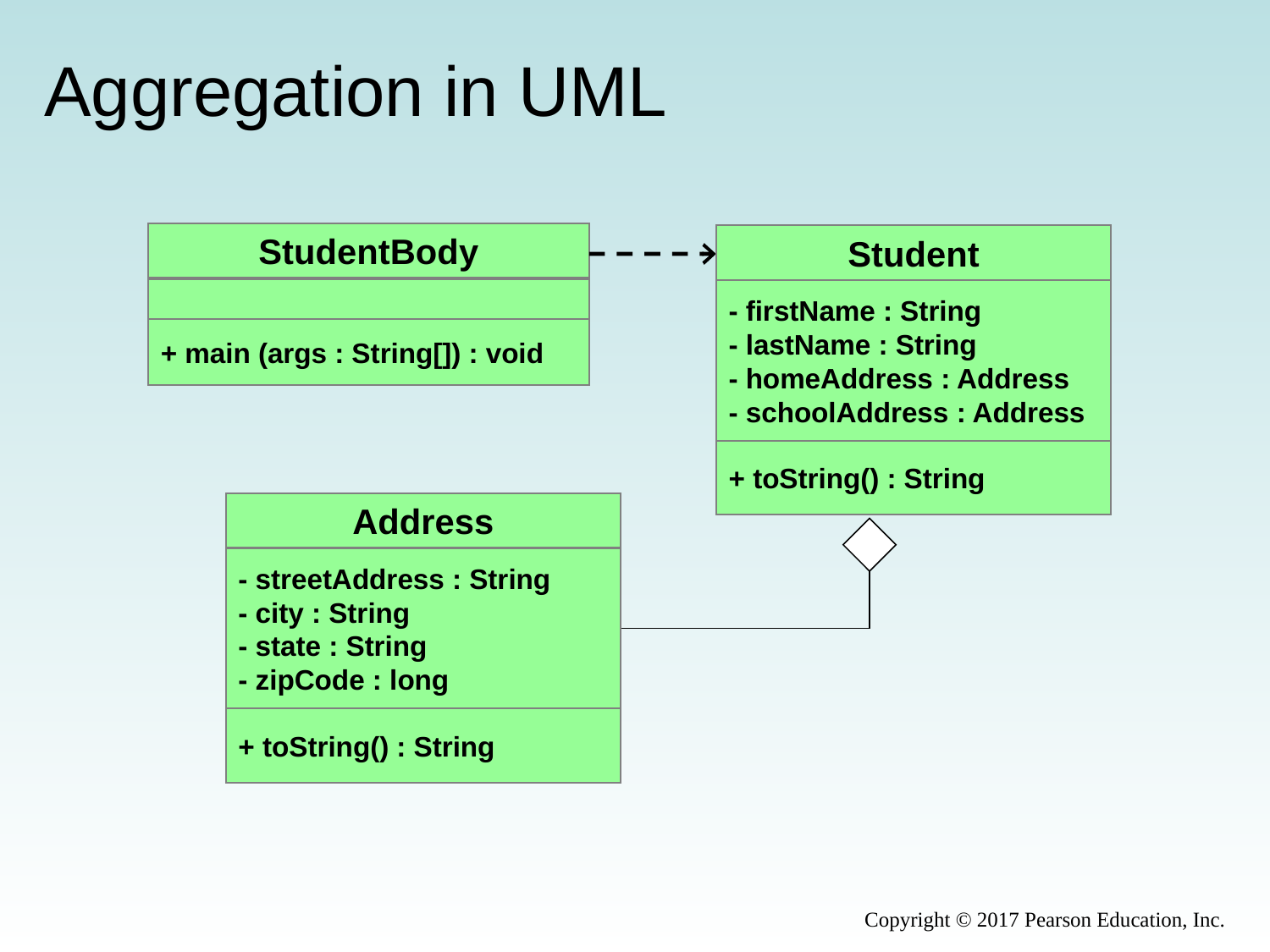

# Aggregation in UML
StudentBody
Student

- firstName : String
- lastName : String
- homeAddress : Address
- schoolAddress : Address
+ main (args : String[]) : void
+ toString() : String
Address

- streetAddress : String
- city : String
- state : String
- zipCode : long
+ toString() : String
Copyright © 2017 Pearson Education, Inc.